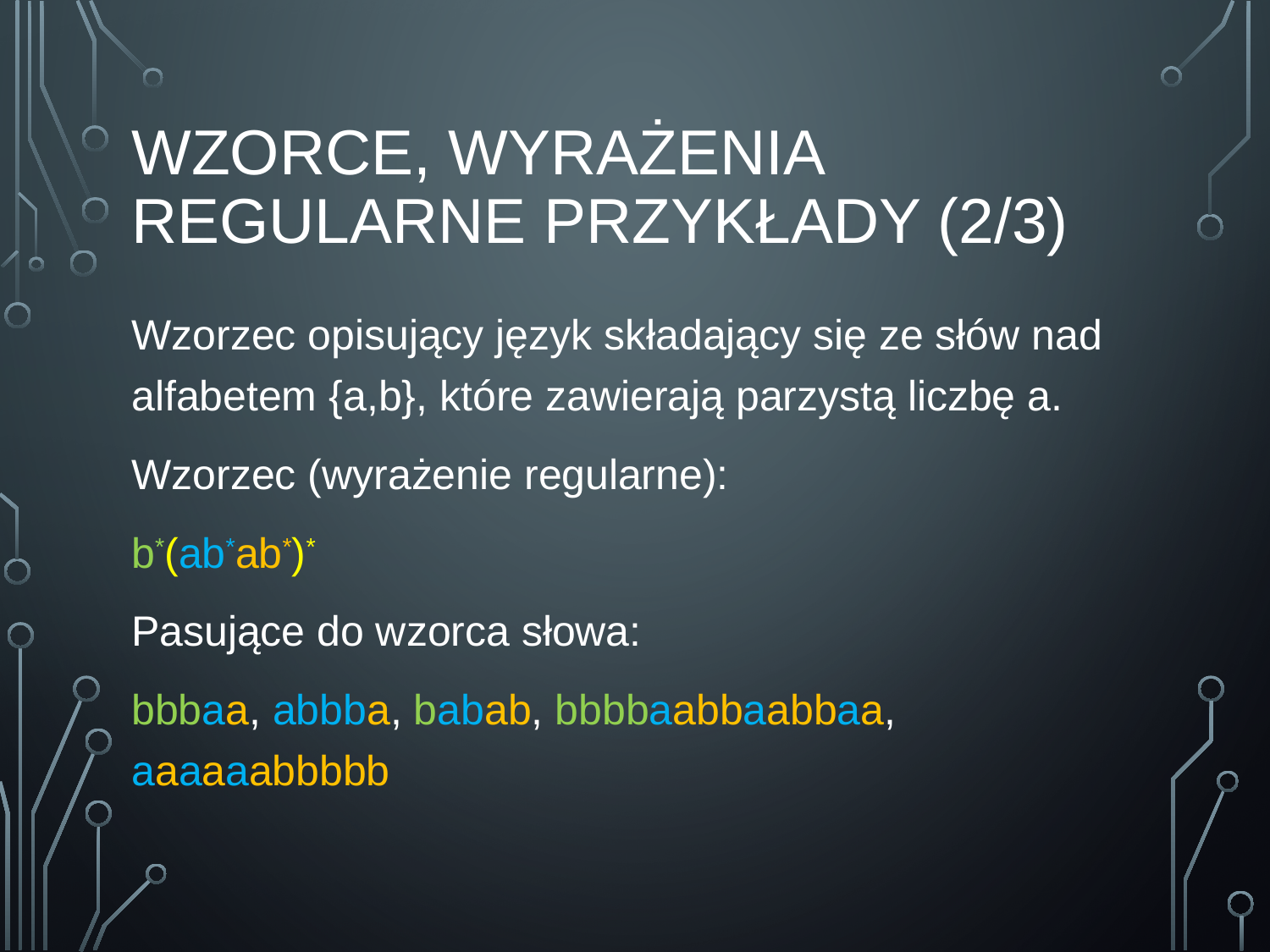

# Wzorce, Wyrażenia regularne Przykłady (2/3)
Wzorzec opisujący język składający się ze słów nad alfabetem {a,b}, które zawierają parzystą liczbę a.
Wzorzec (wyrażenie regularne):
b*(ab*ab*)*
Pasujące do wzorca słowa:
bbbaa, abbba, babab, bbbbaabbaabbaa, aaaaaabbbbb